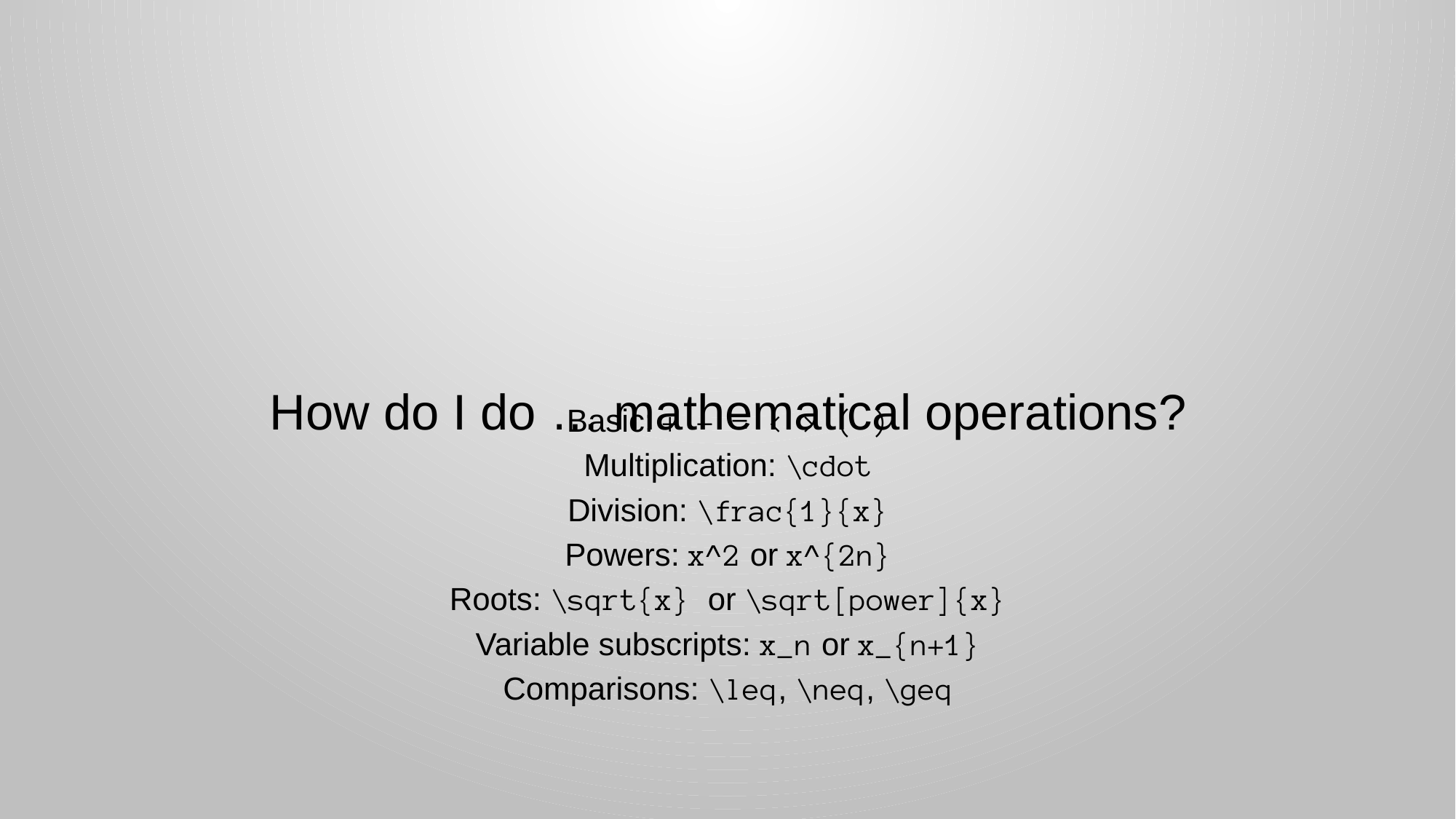

# How do I do … mathematical operations?
Basic: + - = < > ( )
Multiplication: \cdot
Division: \frac{1}{x}
Powers: x^2 or x^{2n}
Roots: \sqrt{x} or \sqrt[power]{x}
Variable subscripts: x_n or x_{n+1}
Comparisons: \leq, \neq, \geq